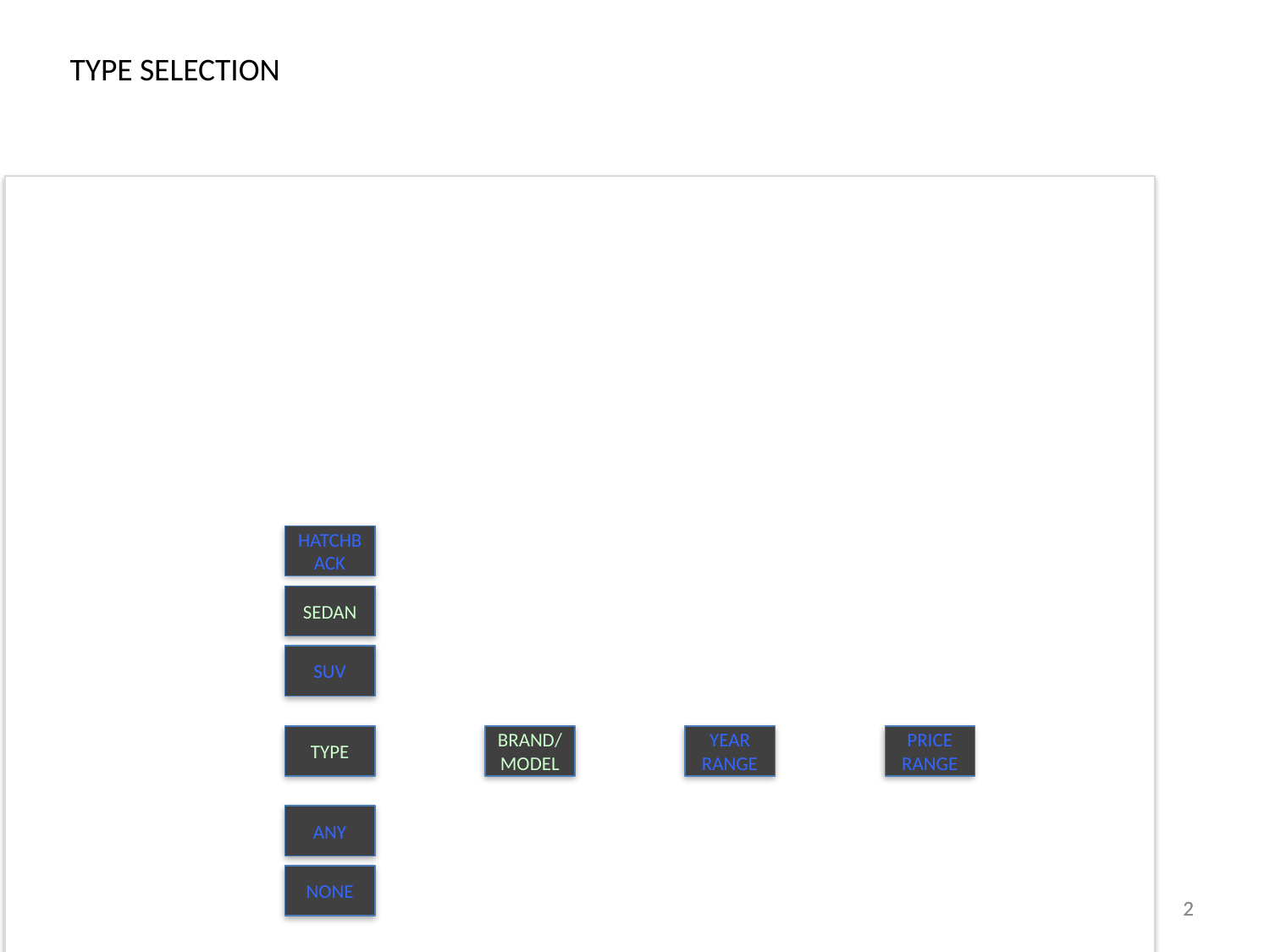

TYPE SELECTION

HATCHBACK
SEDAN

SUV
TYPE
BRAND/MODEL
YEAR
RANGE
PRICE
RANGE

ANY
NONE
2
2